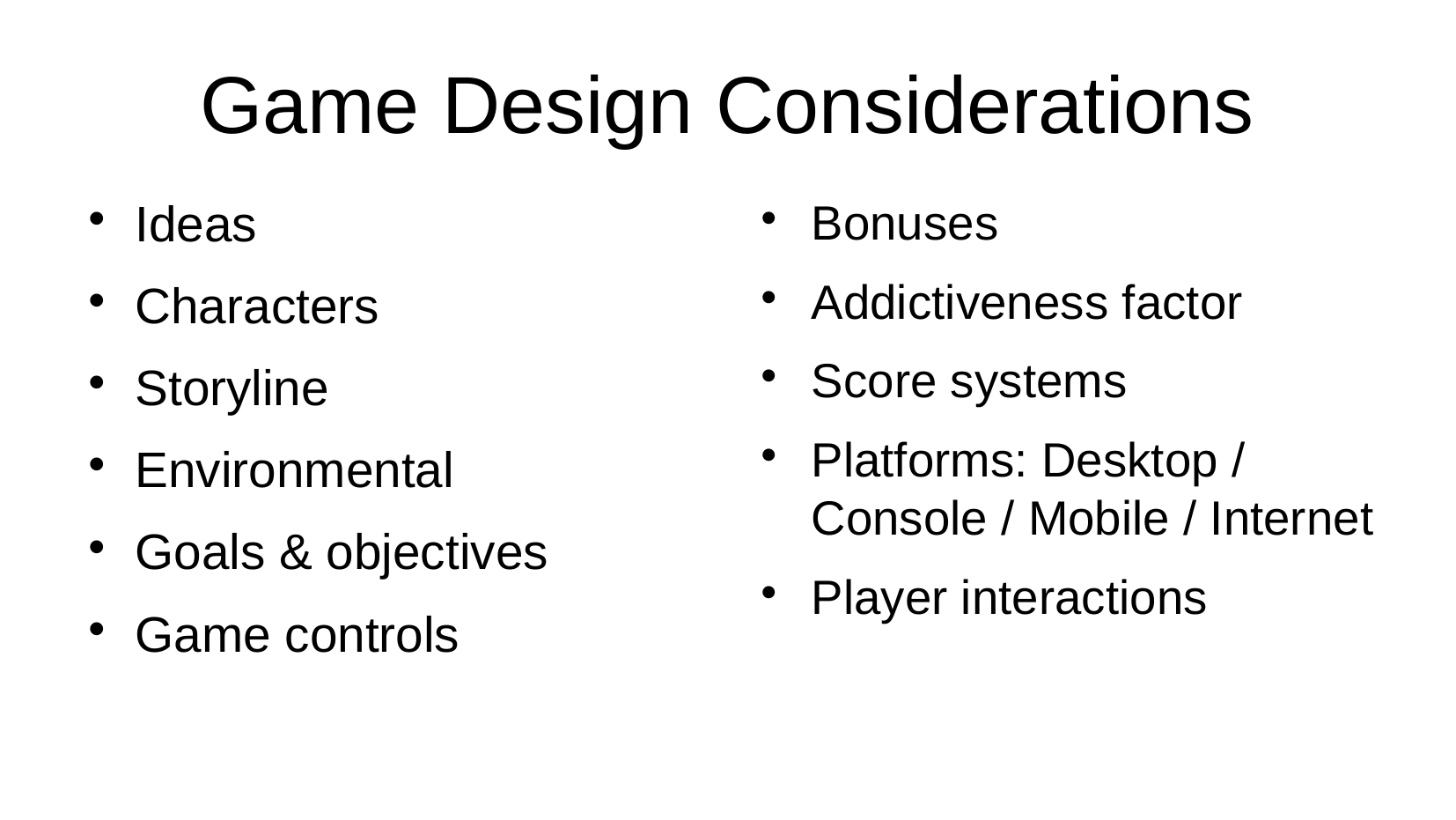

Game Design Considerations
Ideas
Characters
Storyline
Environmental
Goals & objectives
Game controls
Bonuses
Addictiveness factor
Score systems
Platforms: Desktop / Console / Mobile / Internet
Player interactions